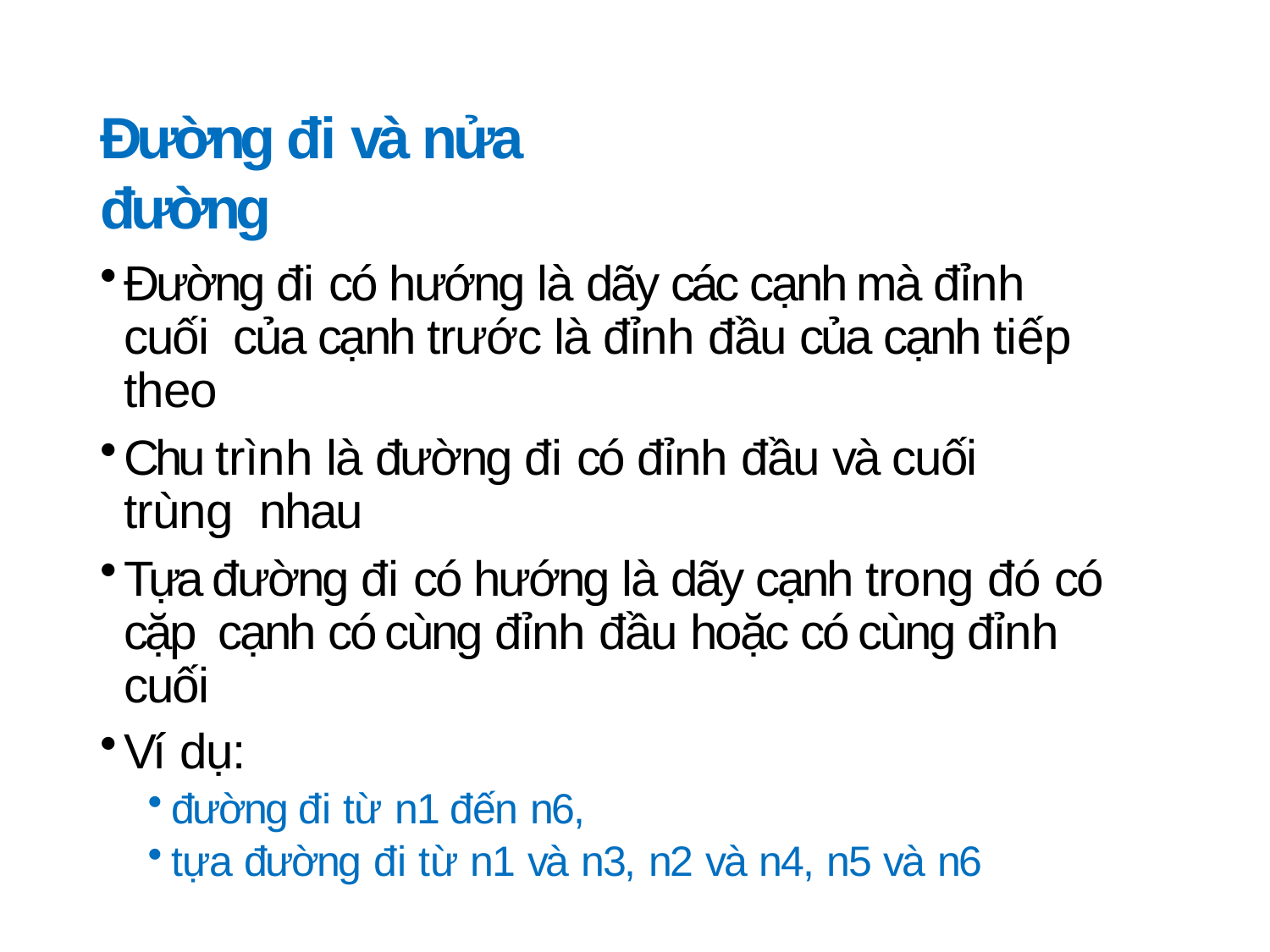

# Đường đi và nửa đường
Đường đi có hướng là dãy các cạnh mà đỉnh cuối  của cạnh trước là đỉnh đầu của cạnh tiếp theo
Chu trình là đường đi có đỉnh đầu và cuối trùng  nhau
Tựa đường đi có hướng là dãy cạnh trong đó có cặp  cạnh có cùng đỉnh đầu hoặc có cùng đỉnh cuối
Ví dụ:
đường đi từ n1 đến n6,
tựa đường đi từ n1 và n3, n2 và n4, n5 và n6

27